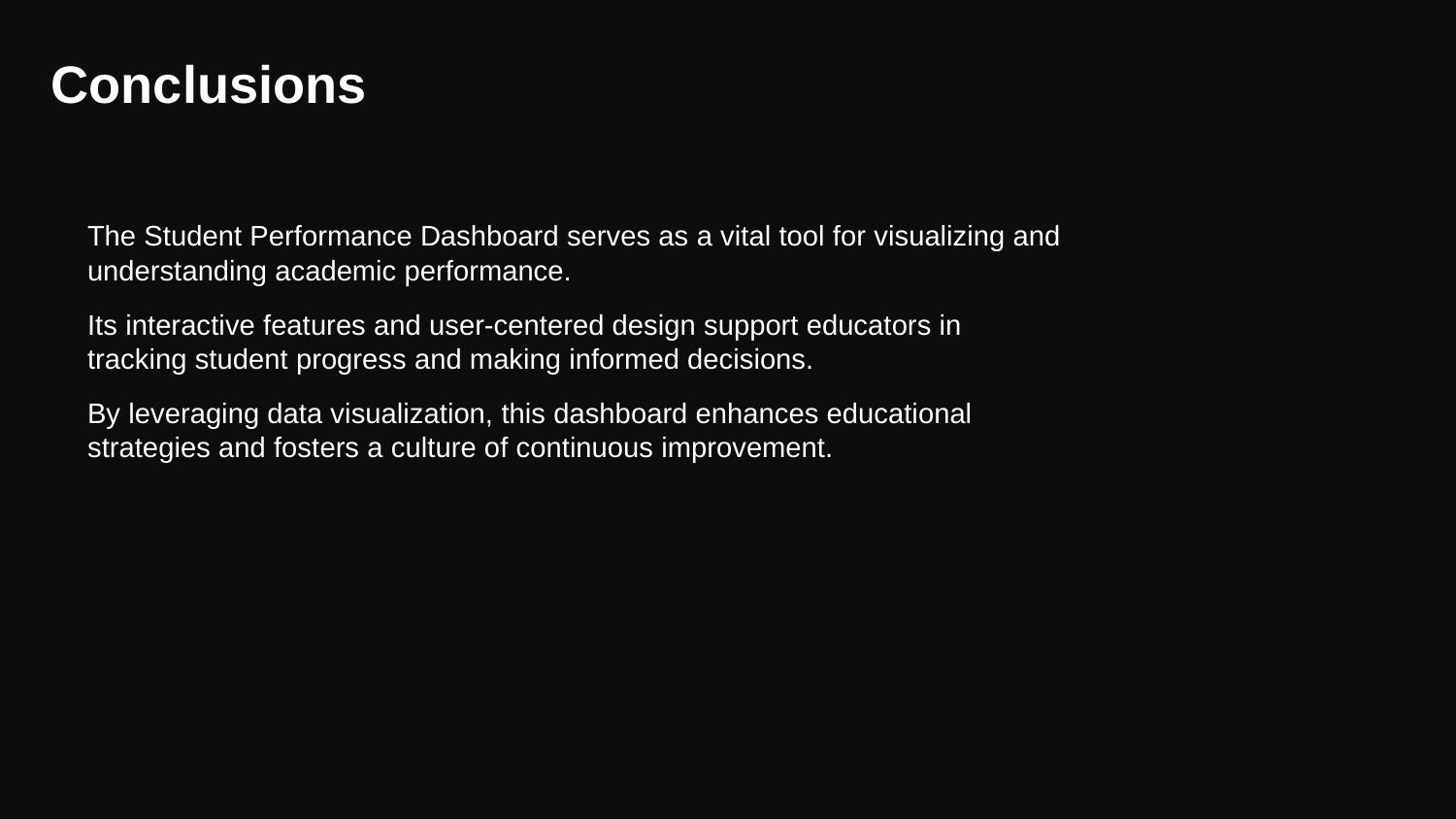

# Conclusions
The Student Performance Dashboard serves as a vital tool for visualizing and understanding academic performance.
Its interactive features and user-centered design support educators in tracking student progress and making informed decisions.
By leveraging data visualization, this dashboard enhances educational strategies and fosters a culture of continuous improvement.